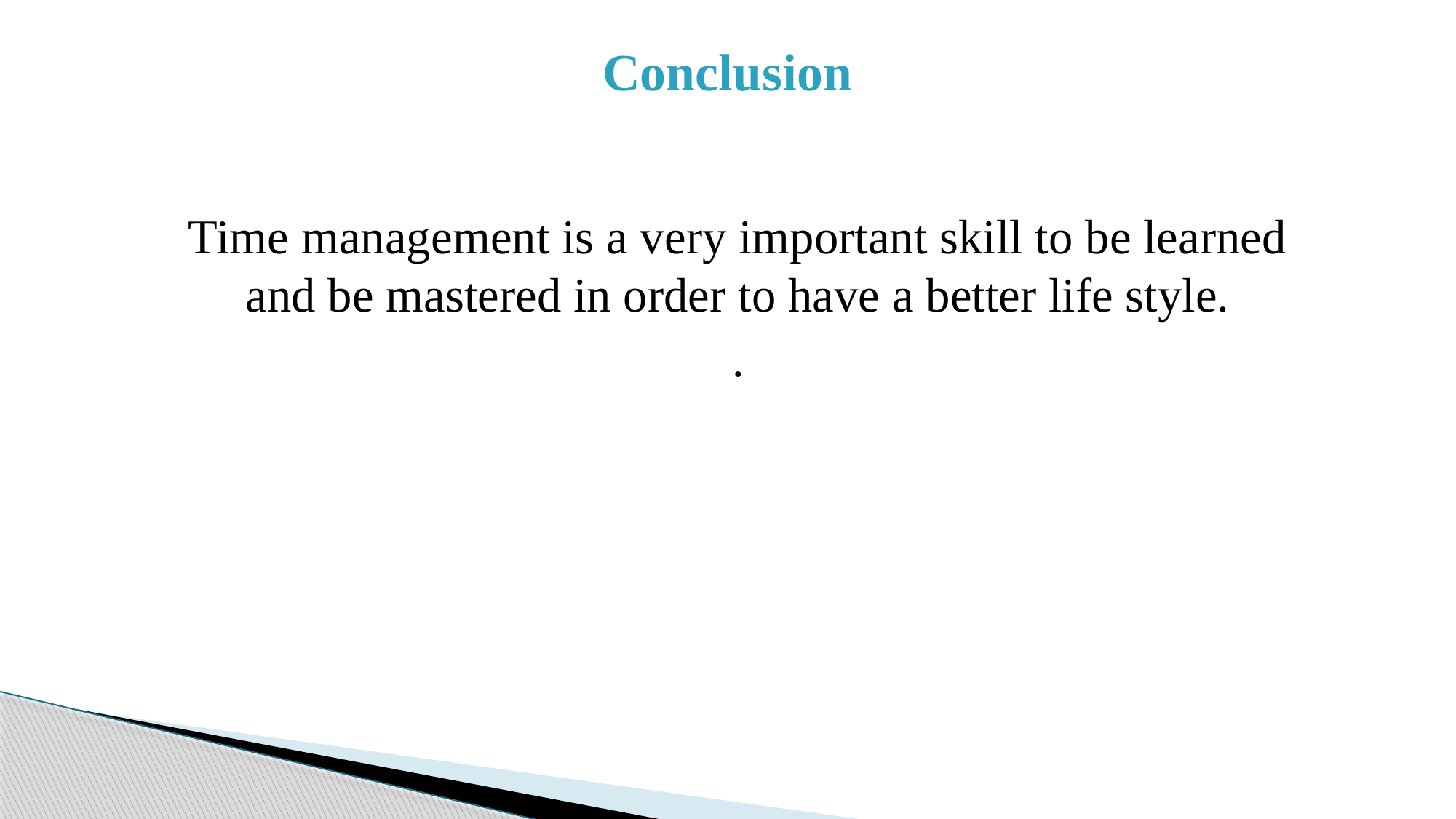

# Conclusion
Time management is a very important skill to be learned and be mastered in order to have a better life style.
.